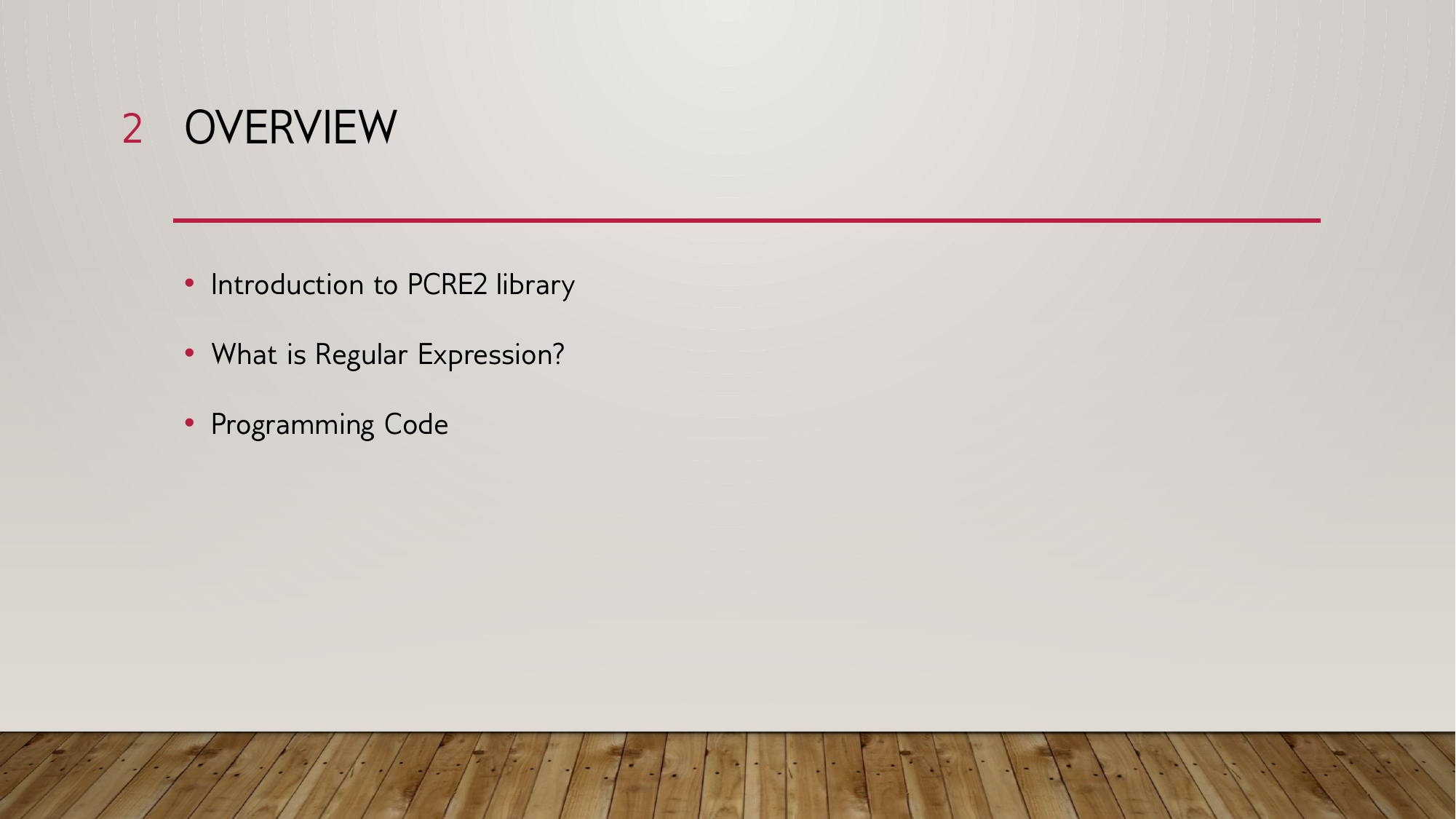

2
# Overview
Introduction to PCRE2 library
What is Regular Expression?
Programming Code